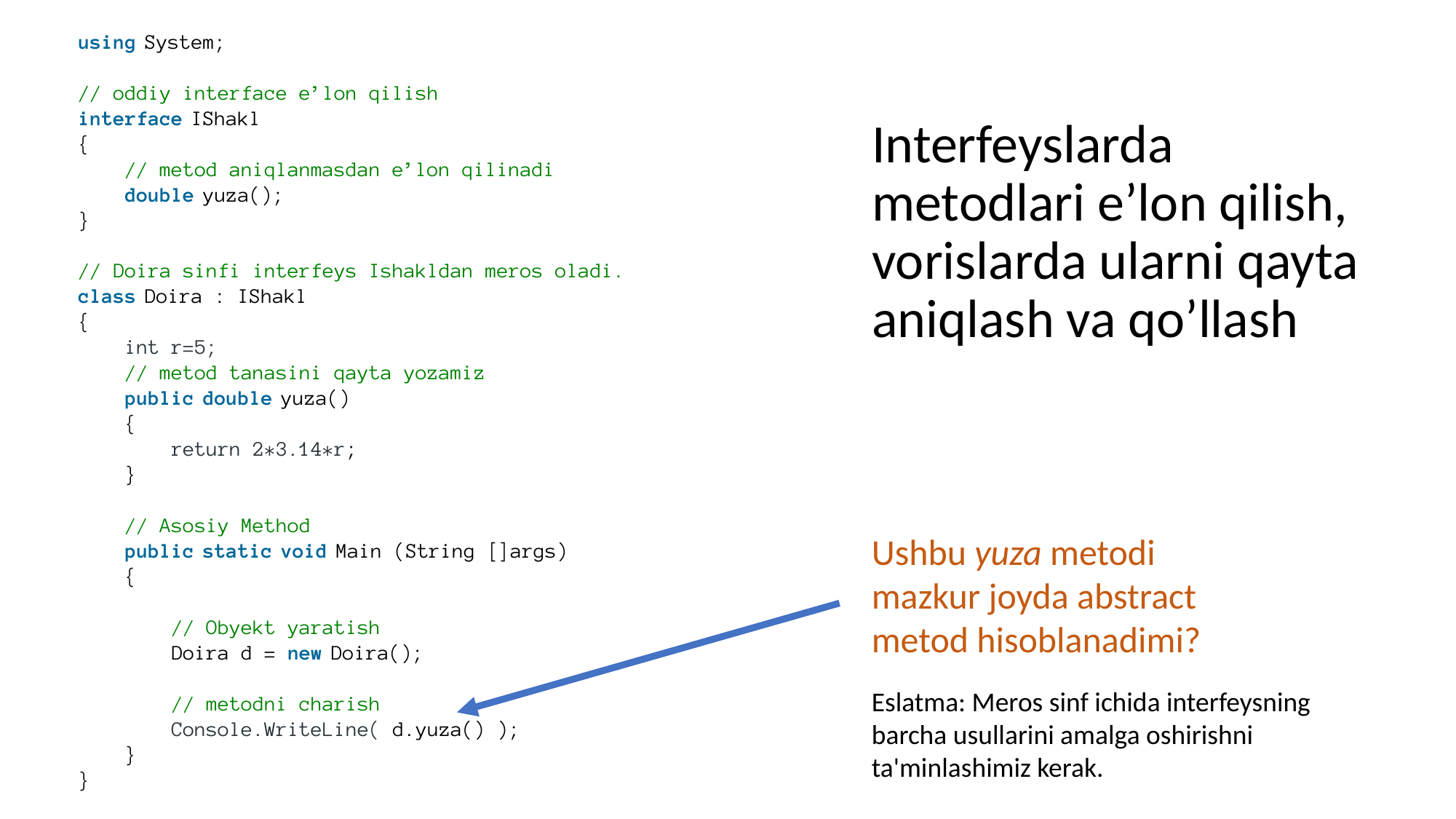

using System;

// oddiy interface e’lon qilish
interface IShakl
{
    // metod aniqlanmasdan e’lon qilinadi
    double yuza();
}

// Doira sinfi interfeys Ishakldan meros oladi.
class Doira : IShakl
{
    int r=5;
    // metod tanasini qayta yozamiz
    public double yuza()
    {
        return 2*3.14*r;
    }

    // Asosiy Method
    public static void Main (String []args)
    {

        // Obyekt yaratish
        Doira d = new Doira();

        // metodni charish
        Console.WriteLine( d.yuza() );
    }
}
# Interfeyslarda metodlari e’lon qilish, vorislarda ularni qayta aniqlash va qo’llash
Ushbu yuza metodi mazkur joyda abstract metod hisoblanadimi?
Eslatma: Meros sinf ichida interfeysning barcha usullarini amalga oshirishni ta'minlashimiz kerak.